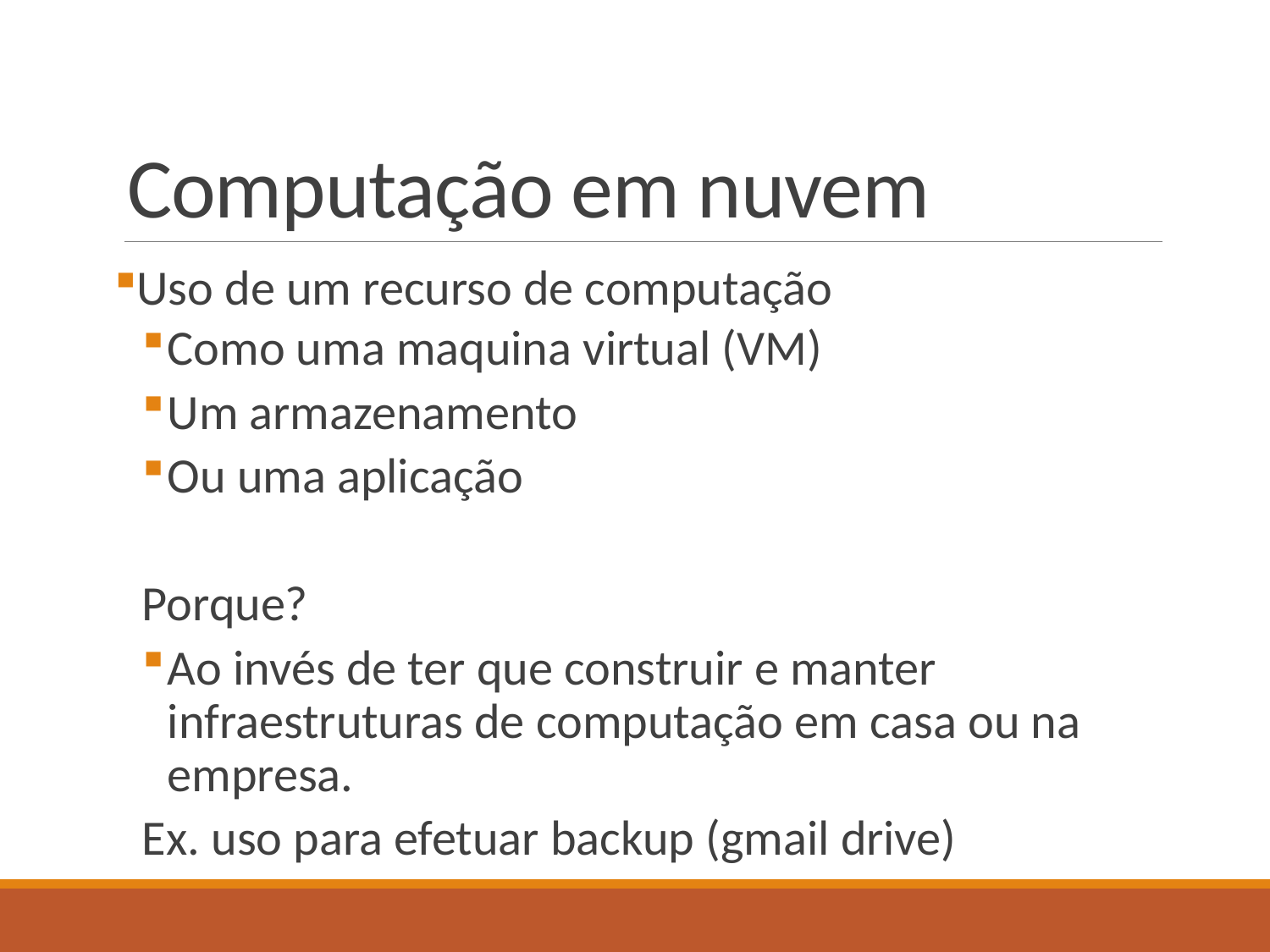

# Computação em nuvem
Uso de um recurso de computação
Como uma maquina virtual (VM)
Um armazenamento
Ou uma aplicação

Porque?
Ao invés de ter que construir e manter infraestruturas de computação em casa ou na empresa.
Ex. uso para efetuar backup (gmail drive)